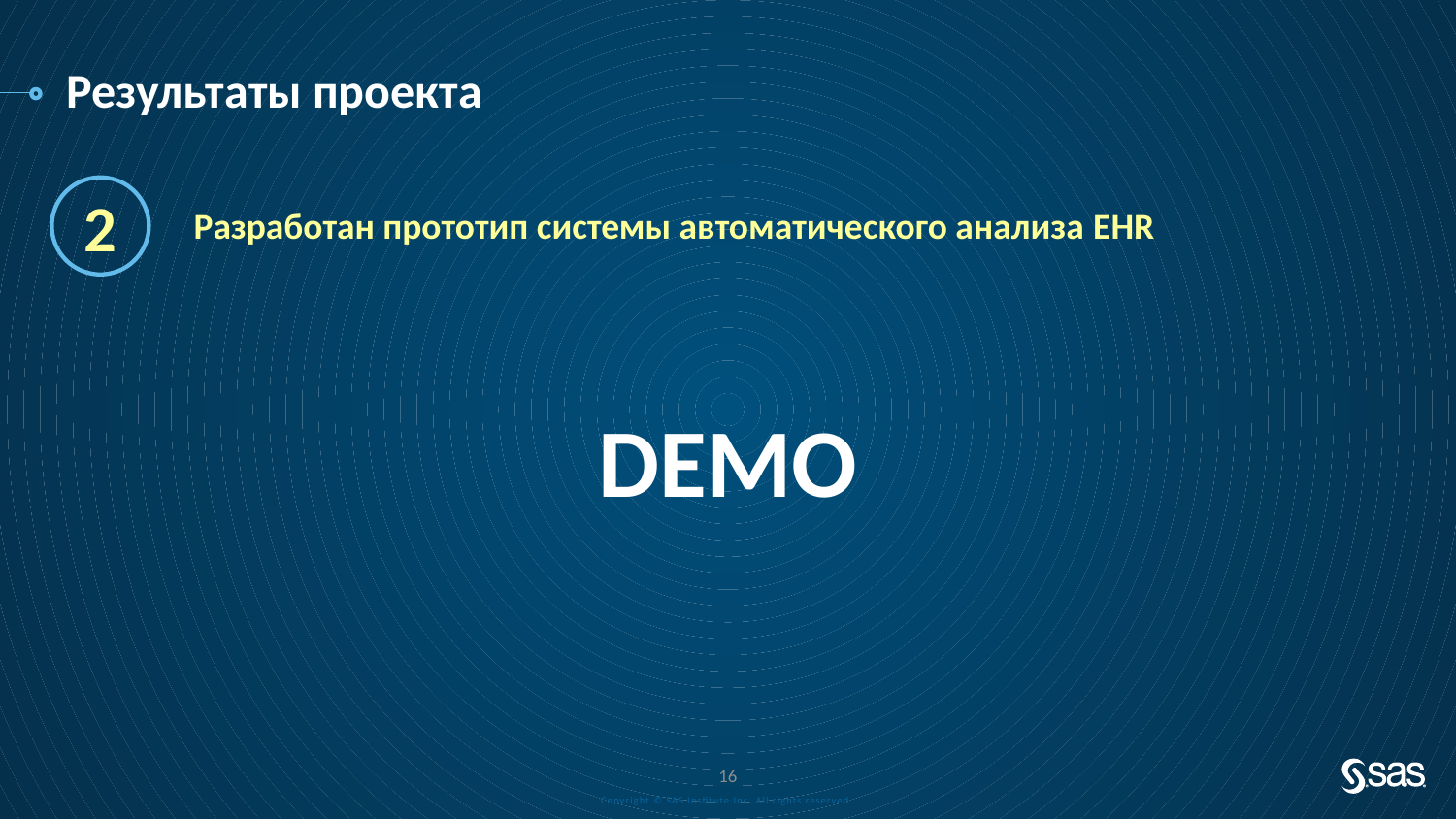

Результаты проекта

2
Разработан прототип системы автоматического анализа EHR
DEMO
16